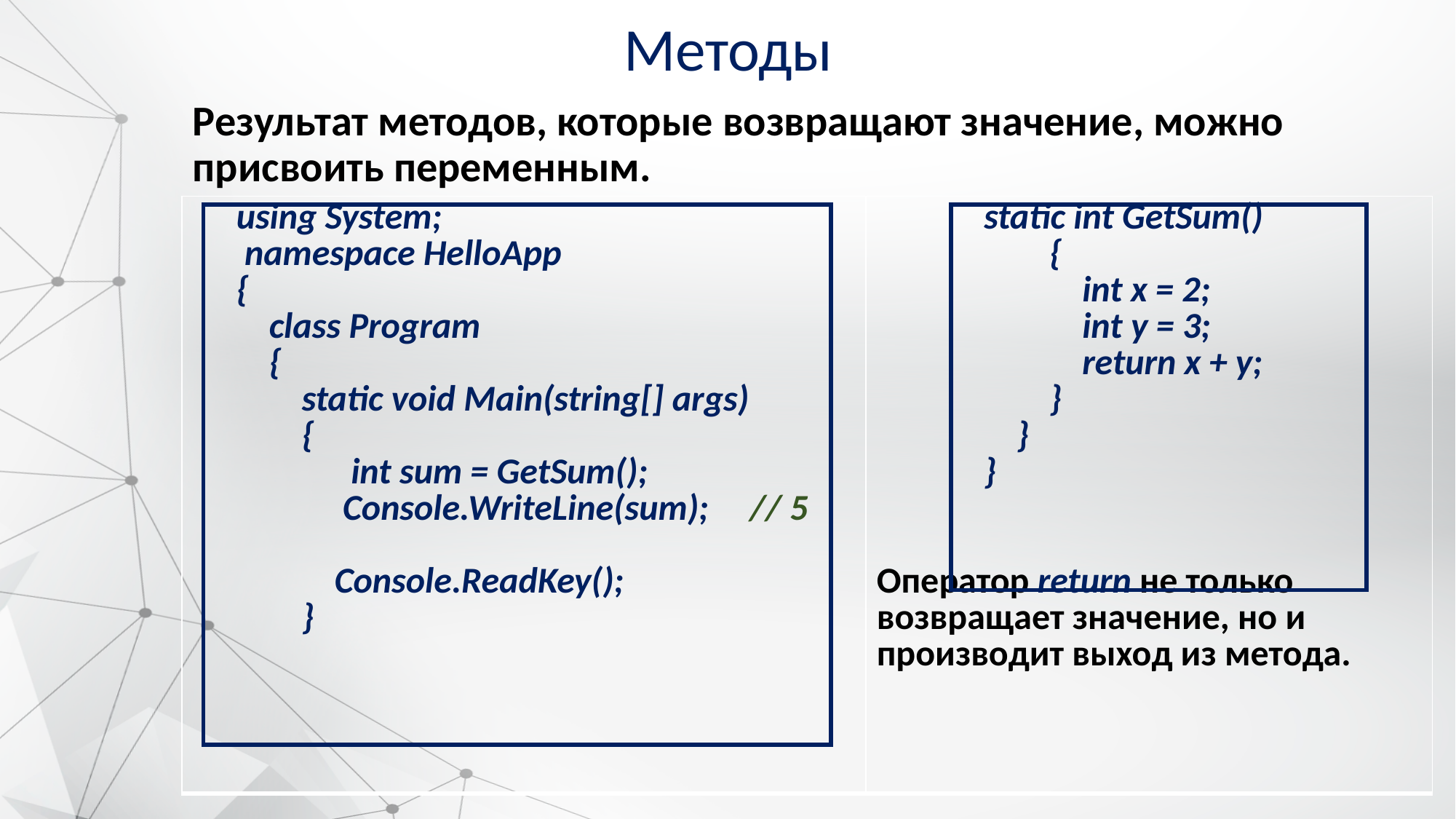

# Методы
Результат методов, которые возвращают значение, можно присвоить переменным.
| using System; namespace HelloApp { class Program { static void Main(string[] args) { int sum = GetSum(); Console.WriteLine(sum); // 5 Console.ReadKey(); } | static int GetSum() { int x = 2; int y = 3; return x + y; } } } Оператор return не только возвращает значение, но и производит выход из метода. |
| --- | --- |